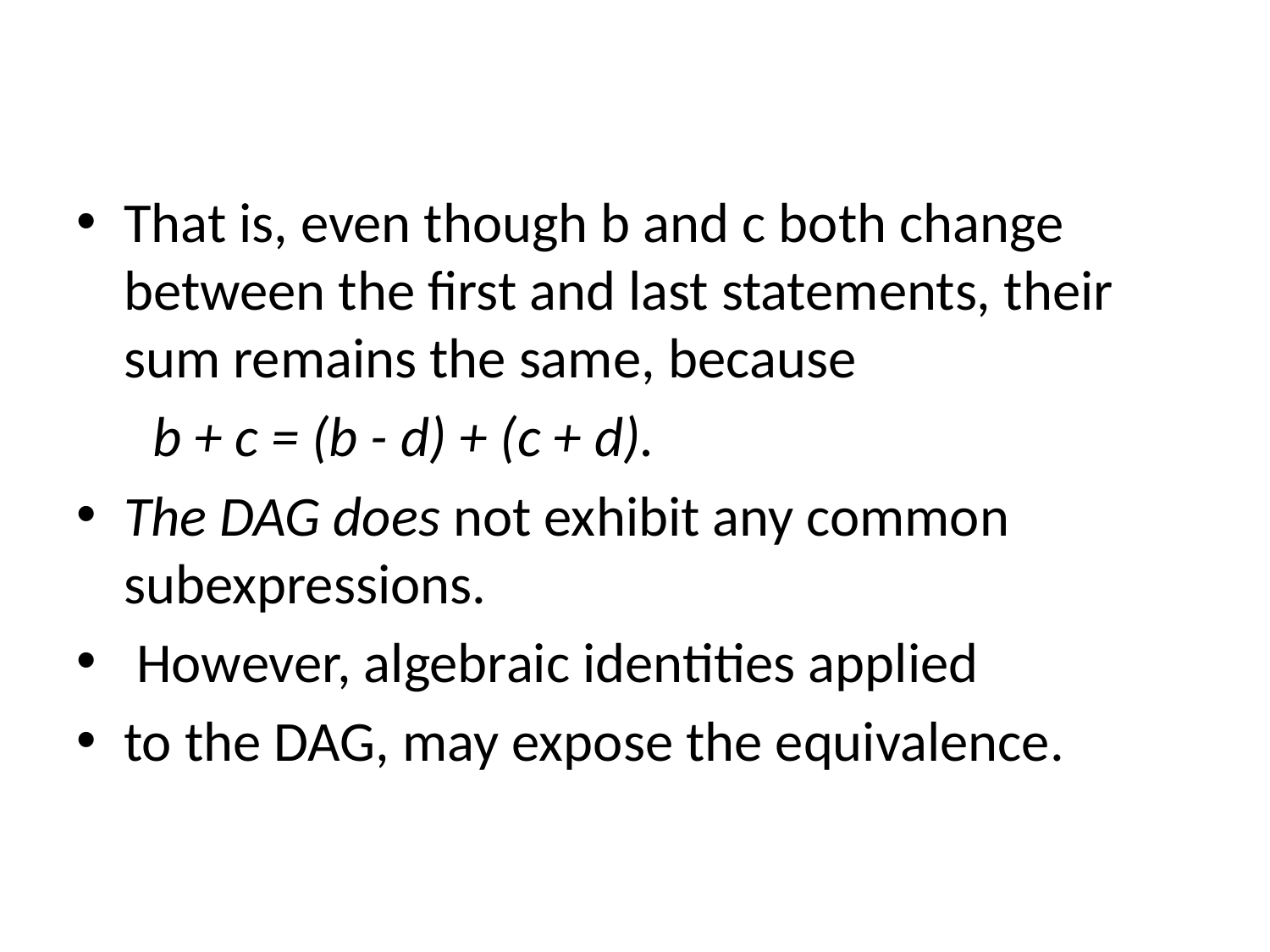

That is, even though b and c both change between the first and last statements, their sum remains the same, because
      b + c = (b - d) + (c + d).
The DAG does not exhibit any common subexpressions.
 However, algebraic identities applied
to the DAG, may expose the equivalence.